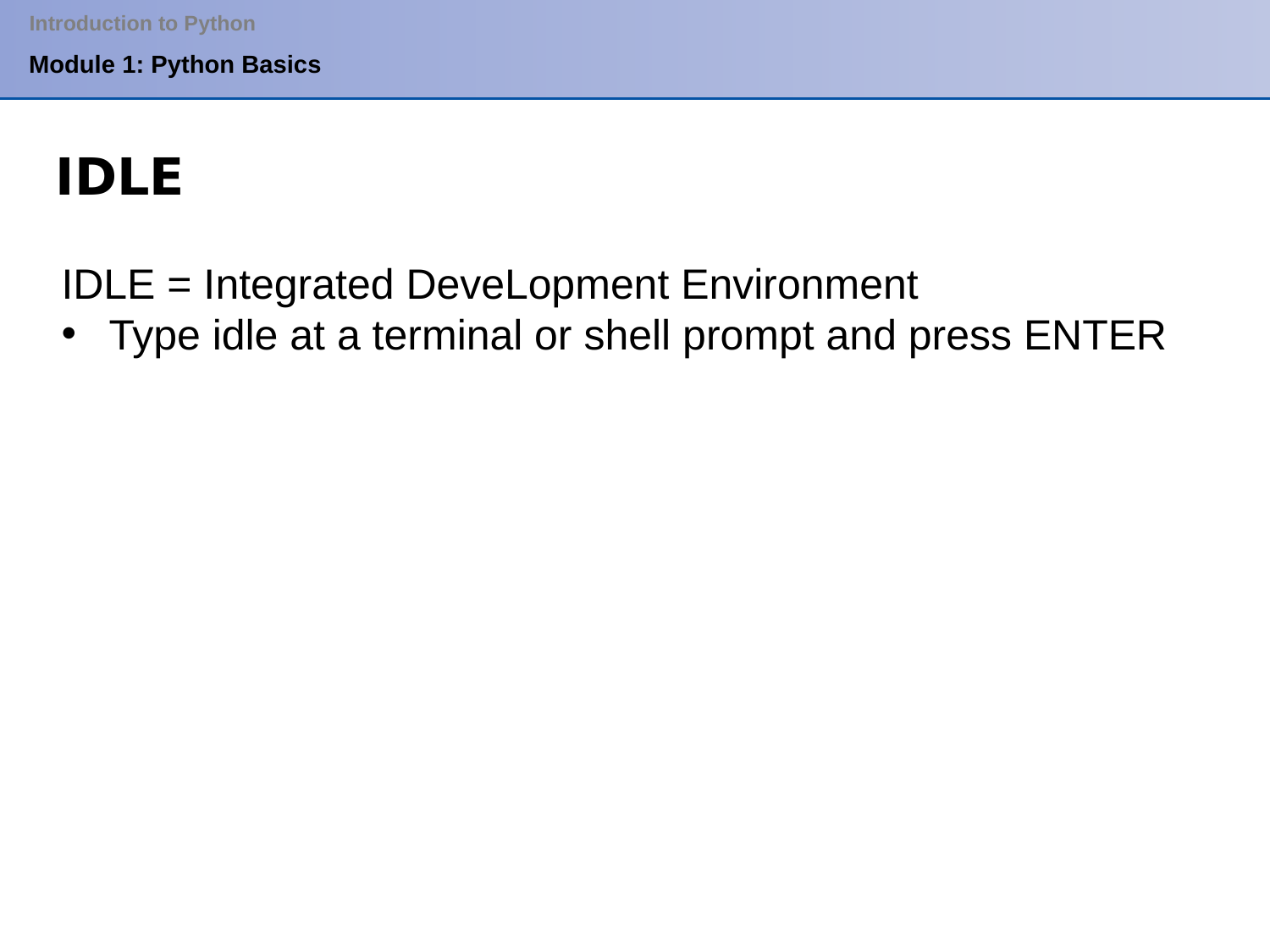

Introduction to Python
Module 1: Python Basics
IDLE
IDLE = Integrated DeveLopment Environment
Type idle at a terminal or shell prompt and press ENTER